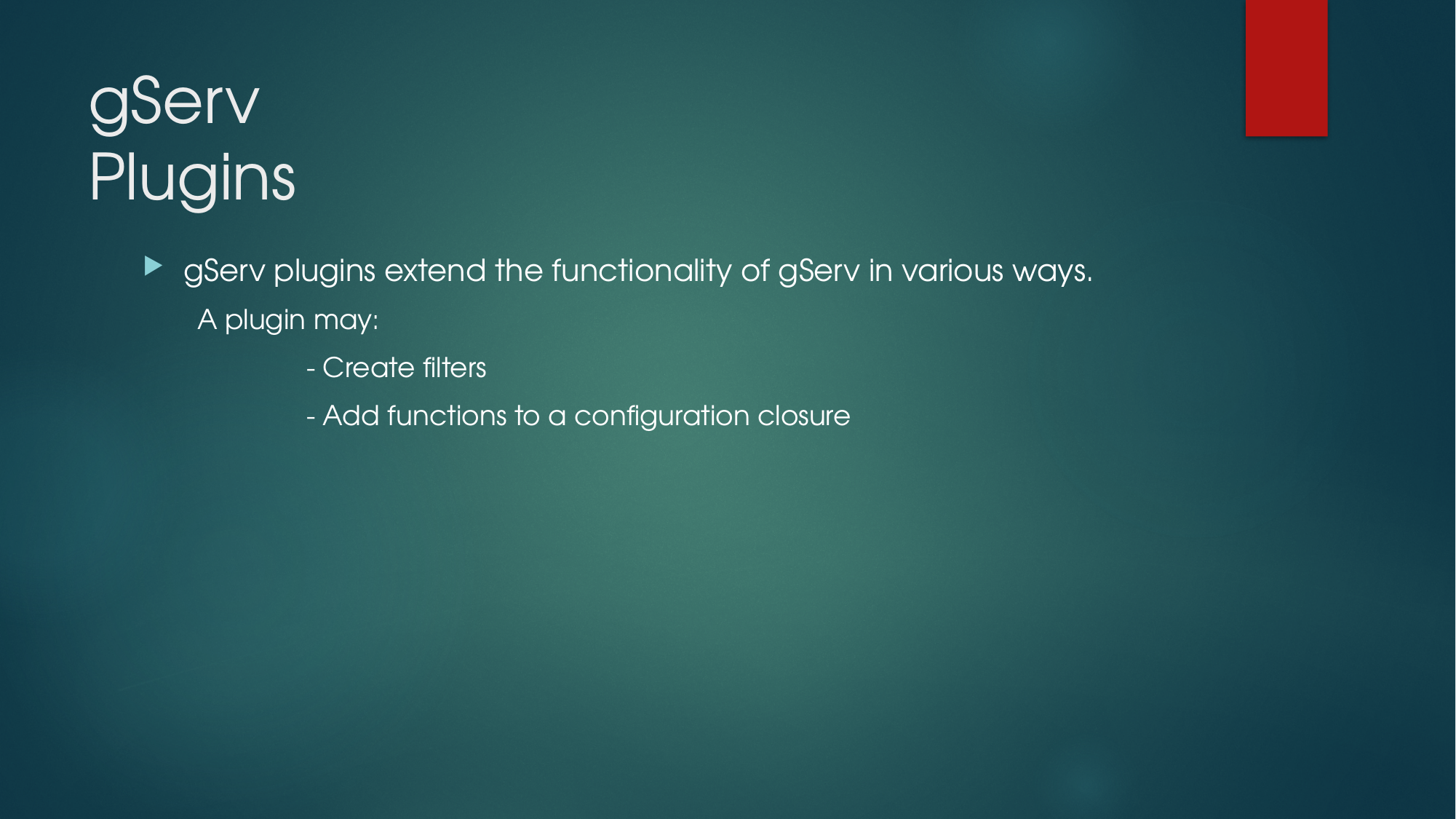

# gServ Plugins
gServ plugins extend the functionality of gServ in various ways.
A plugin may:
	- Create filters
	- Add functions to a configuration closure